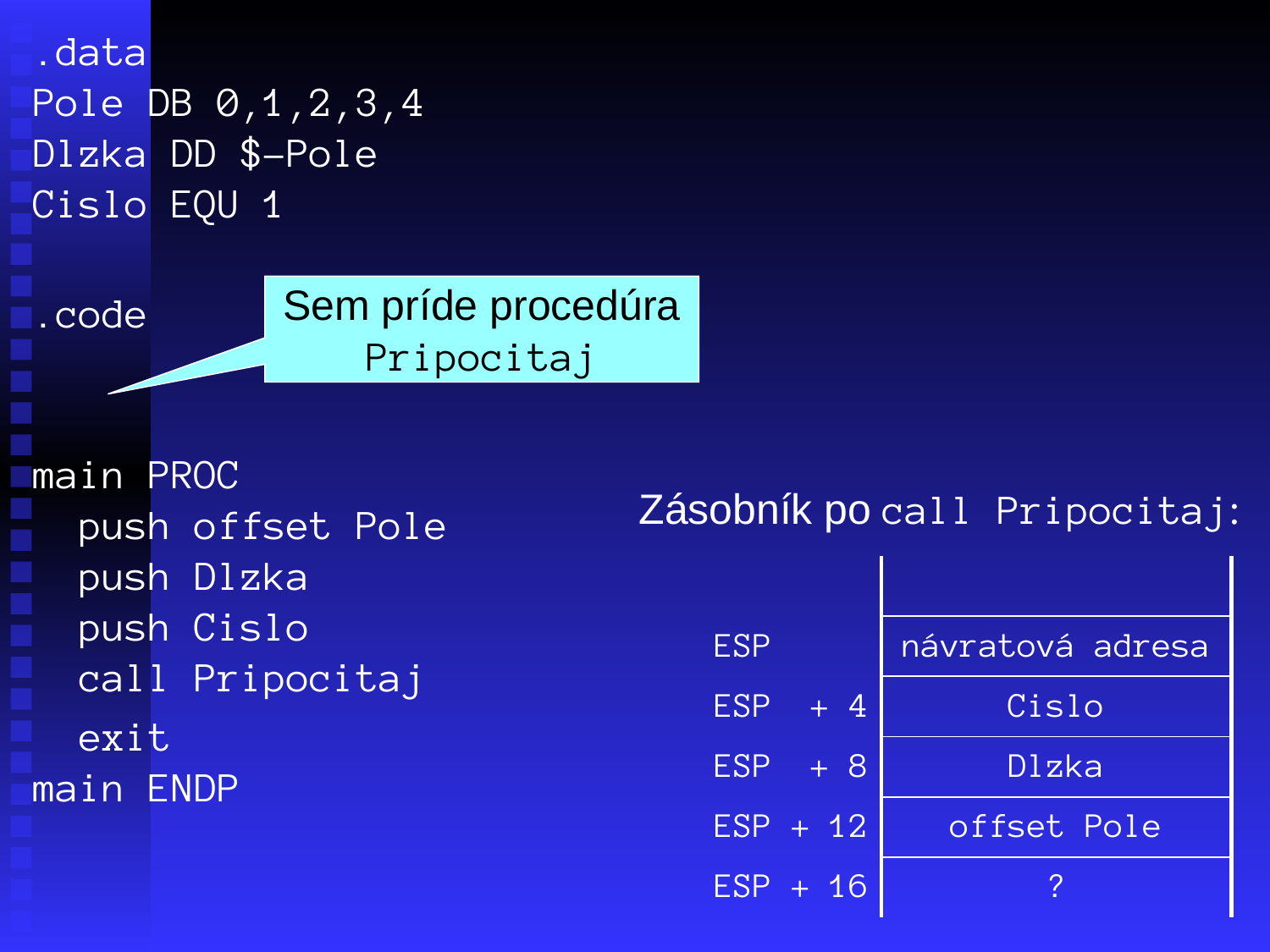

.data
Pole DB 0,1,2,3,4
Dlzka DD $-Pole
Cislo EQU 1
.code
main PROC
  push offset Pole
  push Dlzka
  push Cislo
  call Pripocitaj
  exit
main ENDP
Sem príde procedúra Pripocitaj
Zásobník po call Pripocitaj:
|  |  |
| --- | --- |
| ESP | návratová adresa |
| ESP + 4 | Cislo |
| ESP + 8 | Dlzka |
| ESP + 12 | offset Pole |
| ESP + 16 | ? |